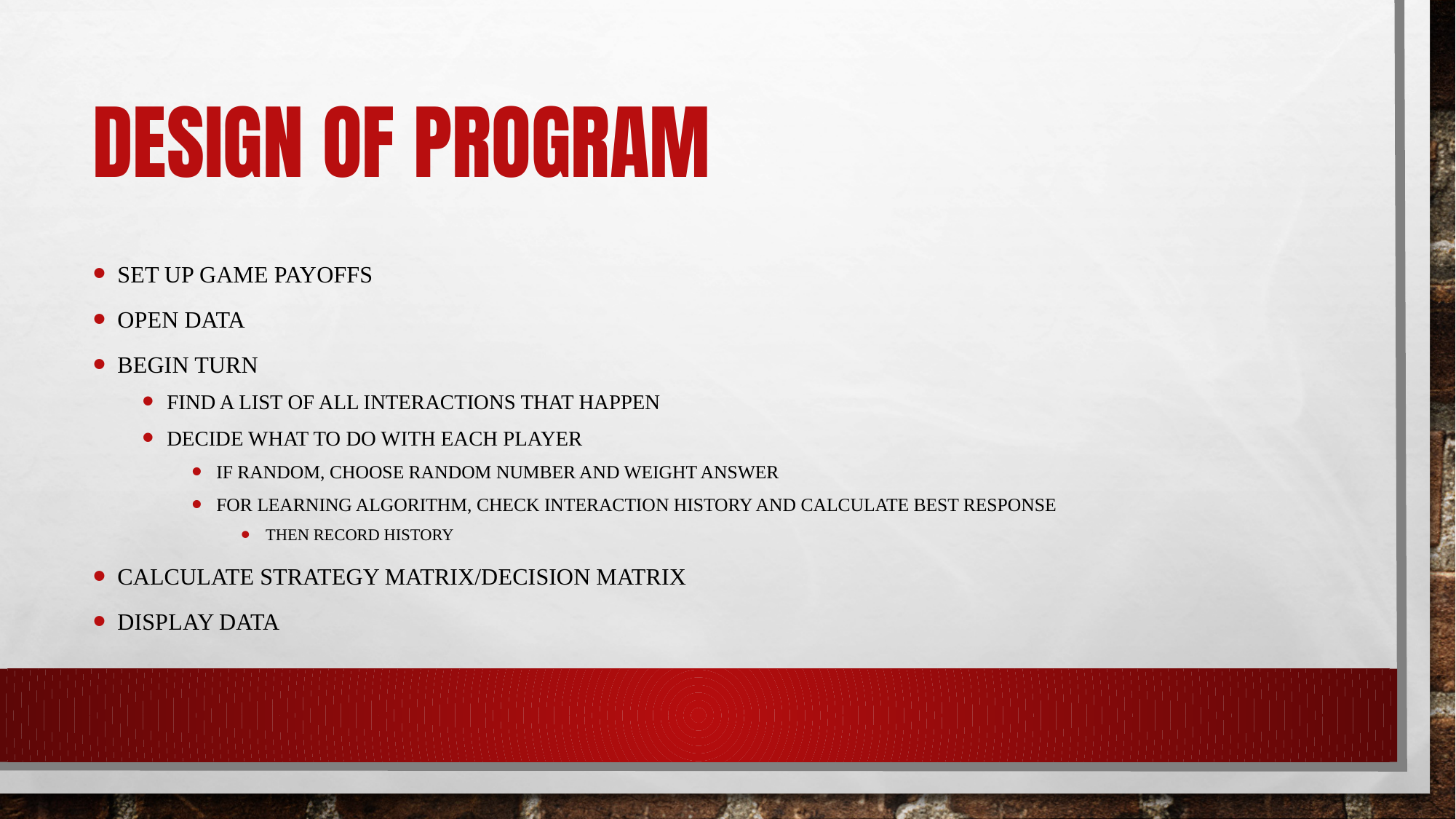

# Design of Program
Set up game payoffs
Open data
Begin turn
Find a list of all interactions that happen
Decide what to do with each player
If random, choose random number and weight answer
For learning algorithm, check interaction history and calculate best response
Then record history
Calculate strategy matrix/decision matrix
Display data